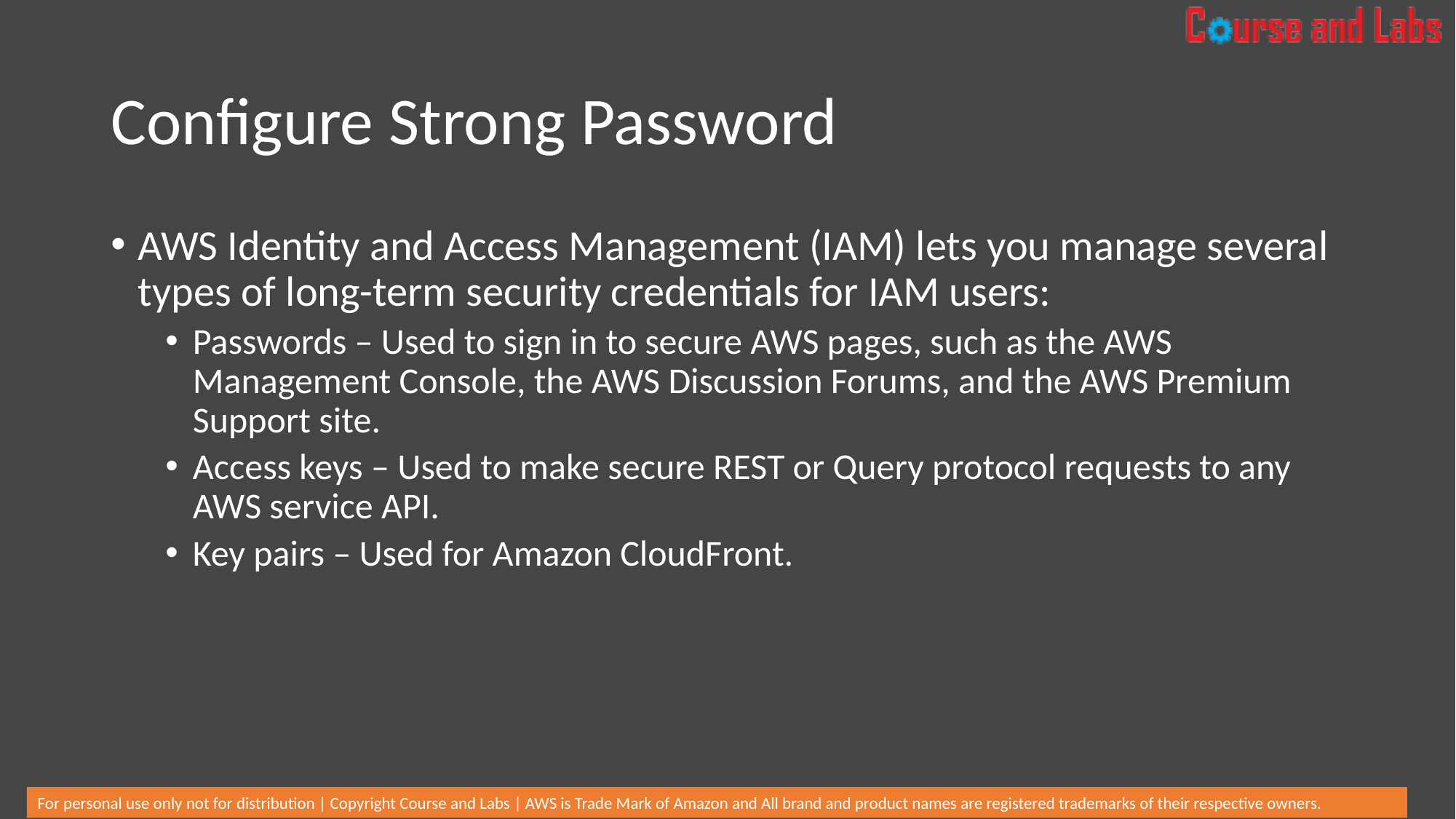

# Configure Strong Password
AWS Identity and Access Management (IAM) lets you manage several types of long-term security credentials for IAM users:
Passwords – Used to sign in to secure AWS pages, such as the AWS Management Console, the AWS Discussion Forums, and the AWS Premium Support site.
Access keys – Used to make secure REST or Query protocol requests to any AWS service API.
Key pairs – Used for Amazon CloudFront.